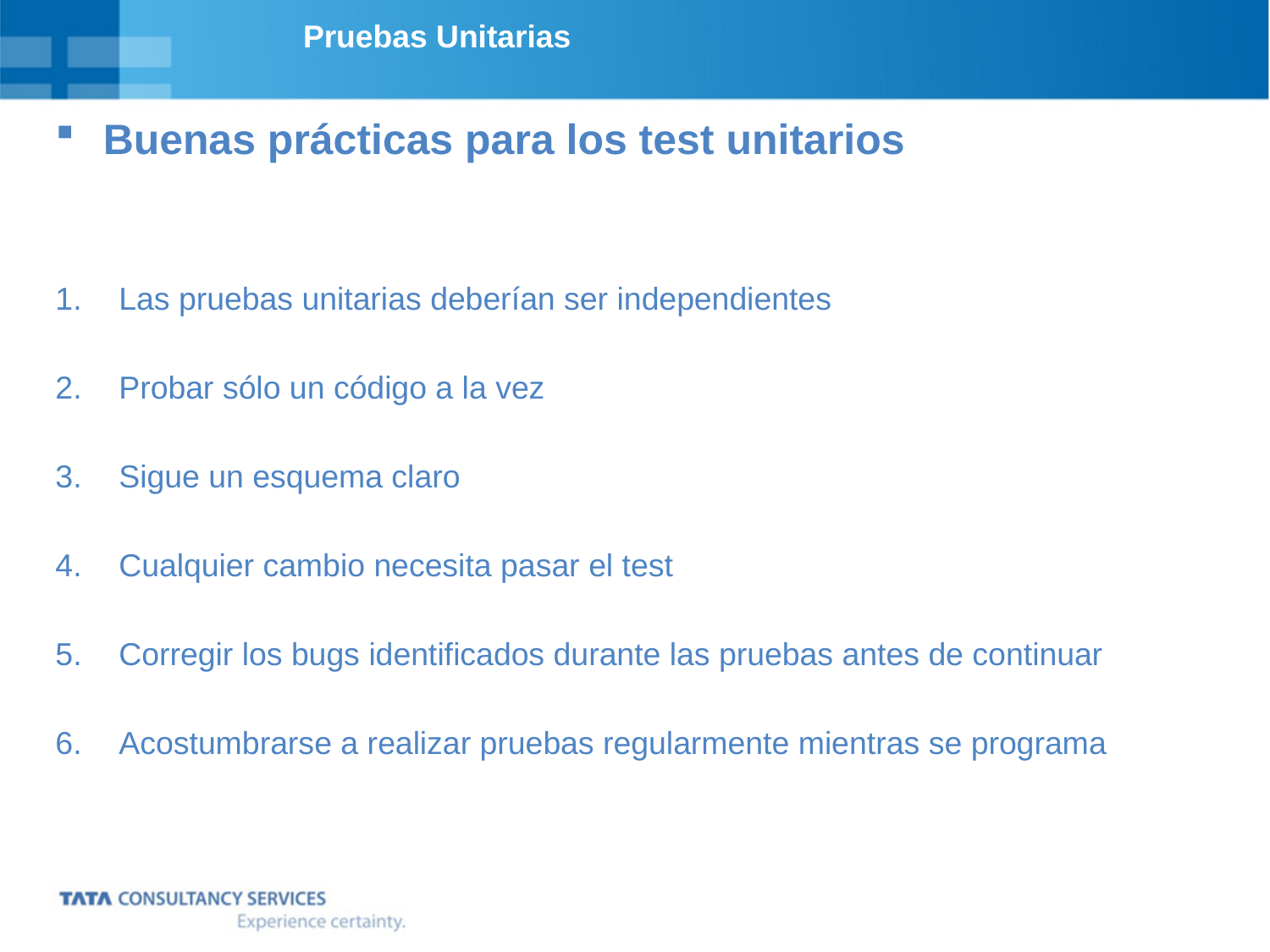

# Pruebas Unitarias
Buenas prácticas para los test unitarios

Las pruebas unitarias deberían ser independientes

Probar sólo un código a la vez

Sigue un esquema claro

Cualquier cambio necesita pasar el test

Corregir los bugs identificados durante las pruebas antes de continuar

Acostumbrarse a realizar pruebas regularmente mientras se programa